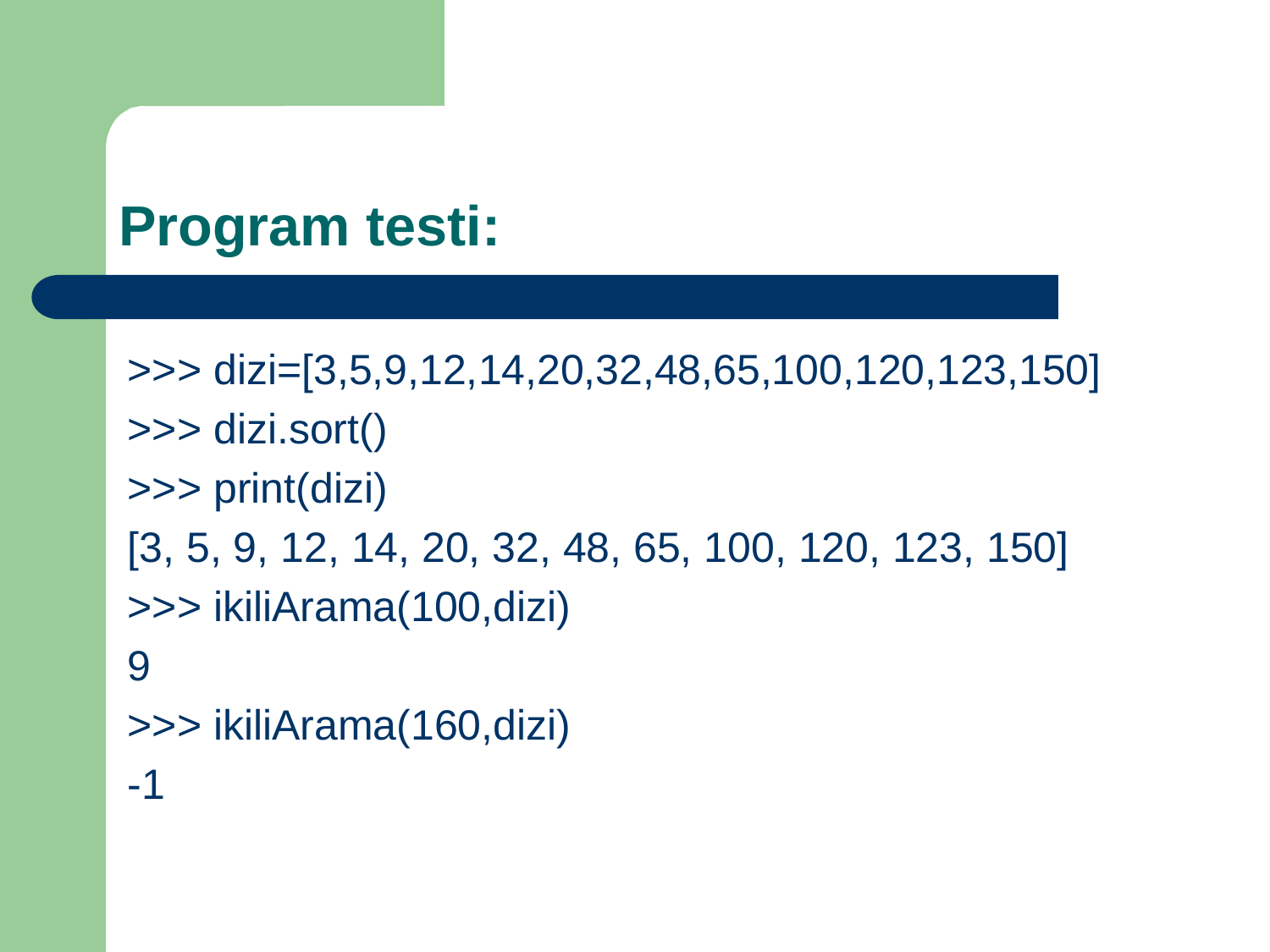

# Program testi:
>>> dizi=[3,5,9,12,14,20,32,48,65,100,120,123,150]
>>> dizi.sort()
>>> print(dizi)
[3, 5, 9, 12, 14, 20, 32, 48, 65, 100, 120, 123, 150]
>>> ikiliArama(100,dizi)
9
>>> ikiliArama(160,dizi)
-1